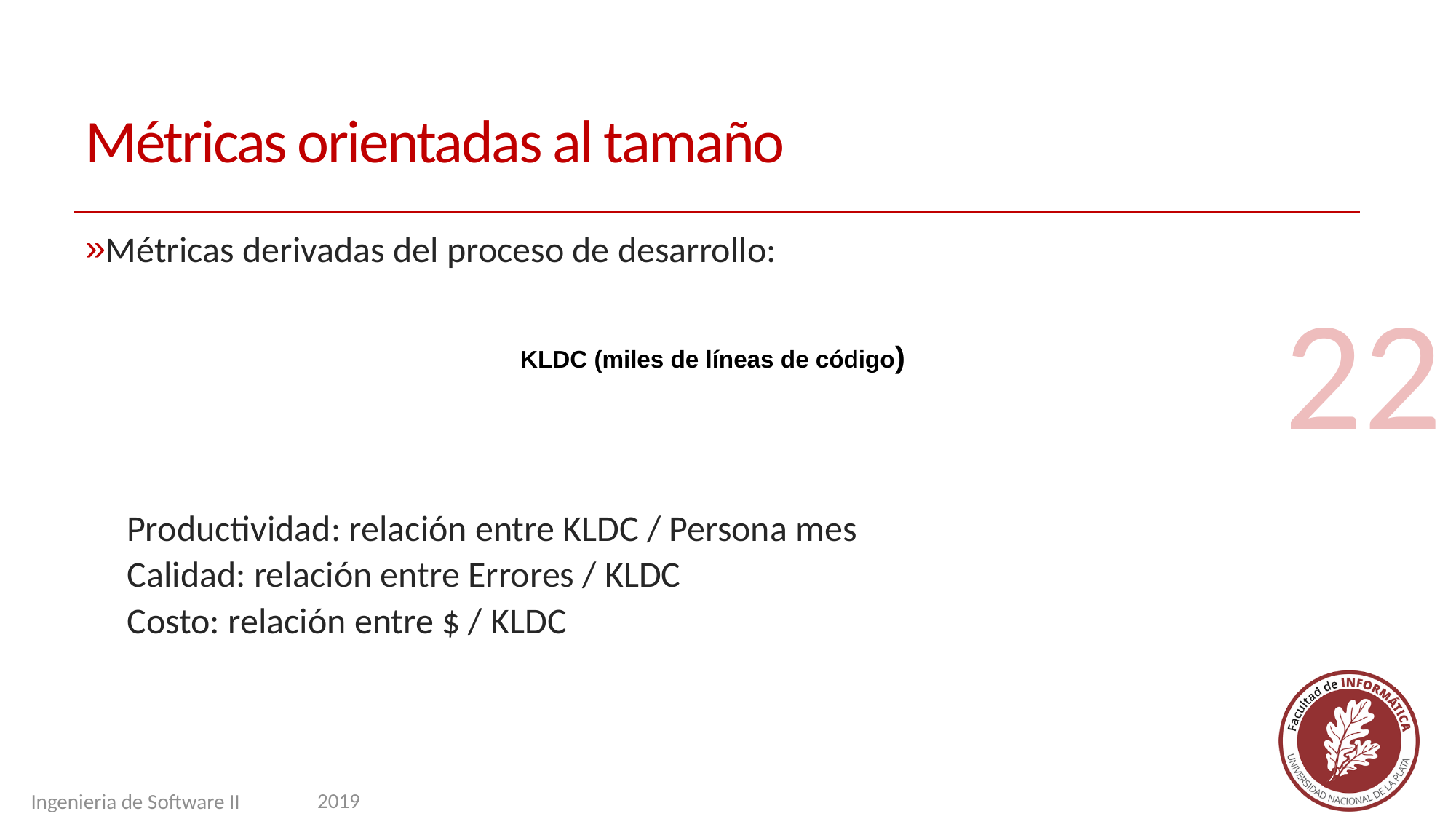

# Métricas orientadas al tamaño
Métricas derivadas del proceso de desarrollo:

Productividad: relación entre KLDC / Persona mes
Calidad: relación entre Errores / KLDC
Costo: relación entre $ / KLDC

KLDC (miles de líneas de código)

22
2019
Ingenieria de Software II